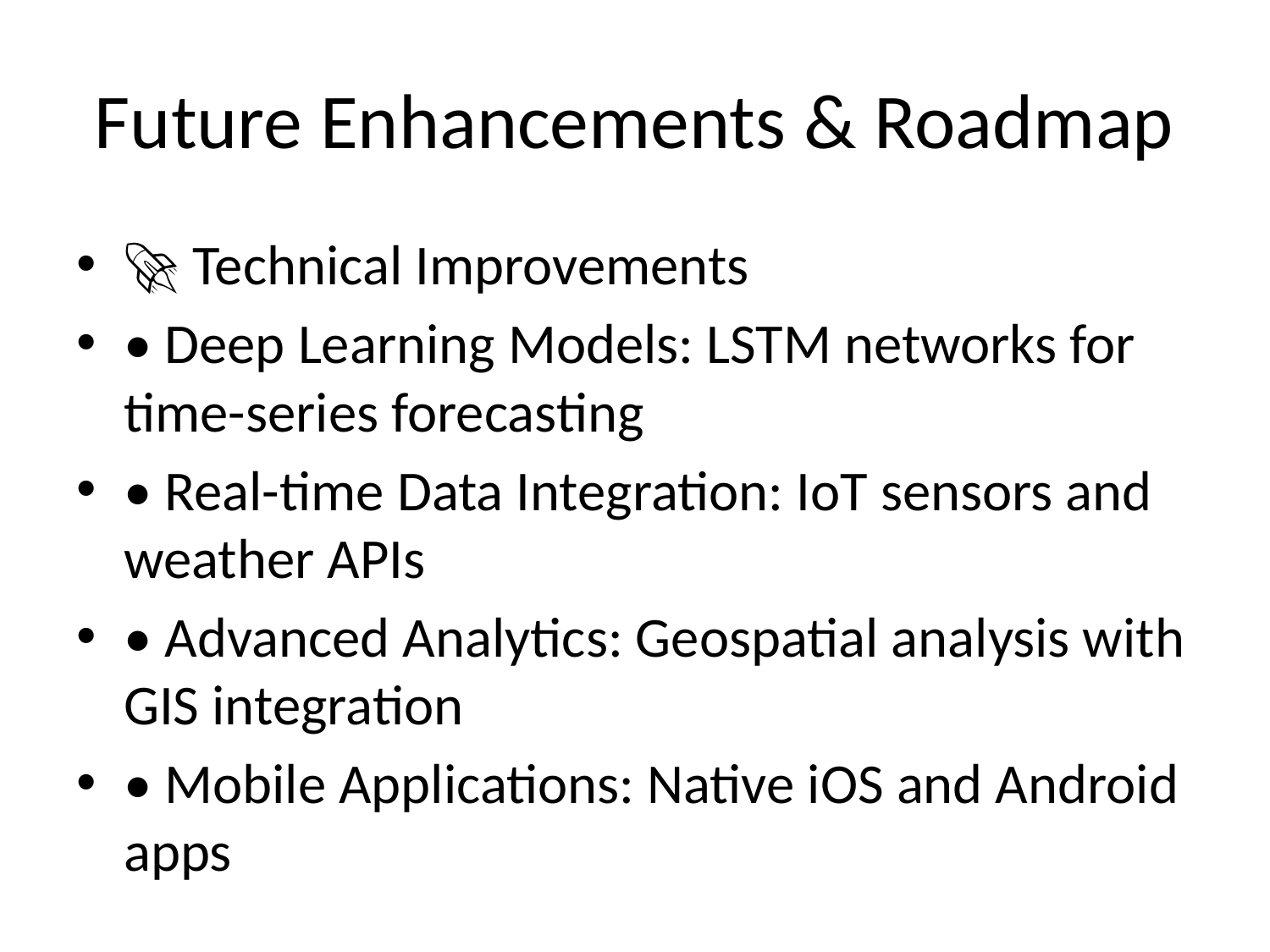

# Future Enhancements & Roadmap
🚀 Technical Improvements
• Deep Learning Models: LSTM networks for time-series forecasting
• Real-time Data Integration: IoT sensors and weather APIs
• Advanced Analytics: Geospatial analysis with GIS integration
• Mobile Applications: Native iOS and Android apps

🌐 Feature Expansions
• Multi-language Support: Internationalization (i18n)
• Enterprise Features: Multi-tenant architecture, RBAC
• API Ecosystem: RESTful APIs for third-party integration
• Advanced Visualizations: 3D mapping, AR overlay

📈 Business Expansion
• Real-world Deployment: Integration with actual sensor networks
• Government Partnerships: Policy maker dashboard
• Healthcare Integration: Health advisory systems
• Smart City Platforms: Comprehensive urban monitoring

🔬 Research Opportunities
• Ensemble Methods: Gradient boosting, XGBoost
• Anomaly Detection: Unusual pollution event identification
• Predictive Modeling: 7-day AQI forecasting
• Causal Analysis: Pollution source attribution